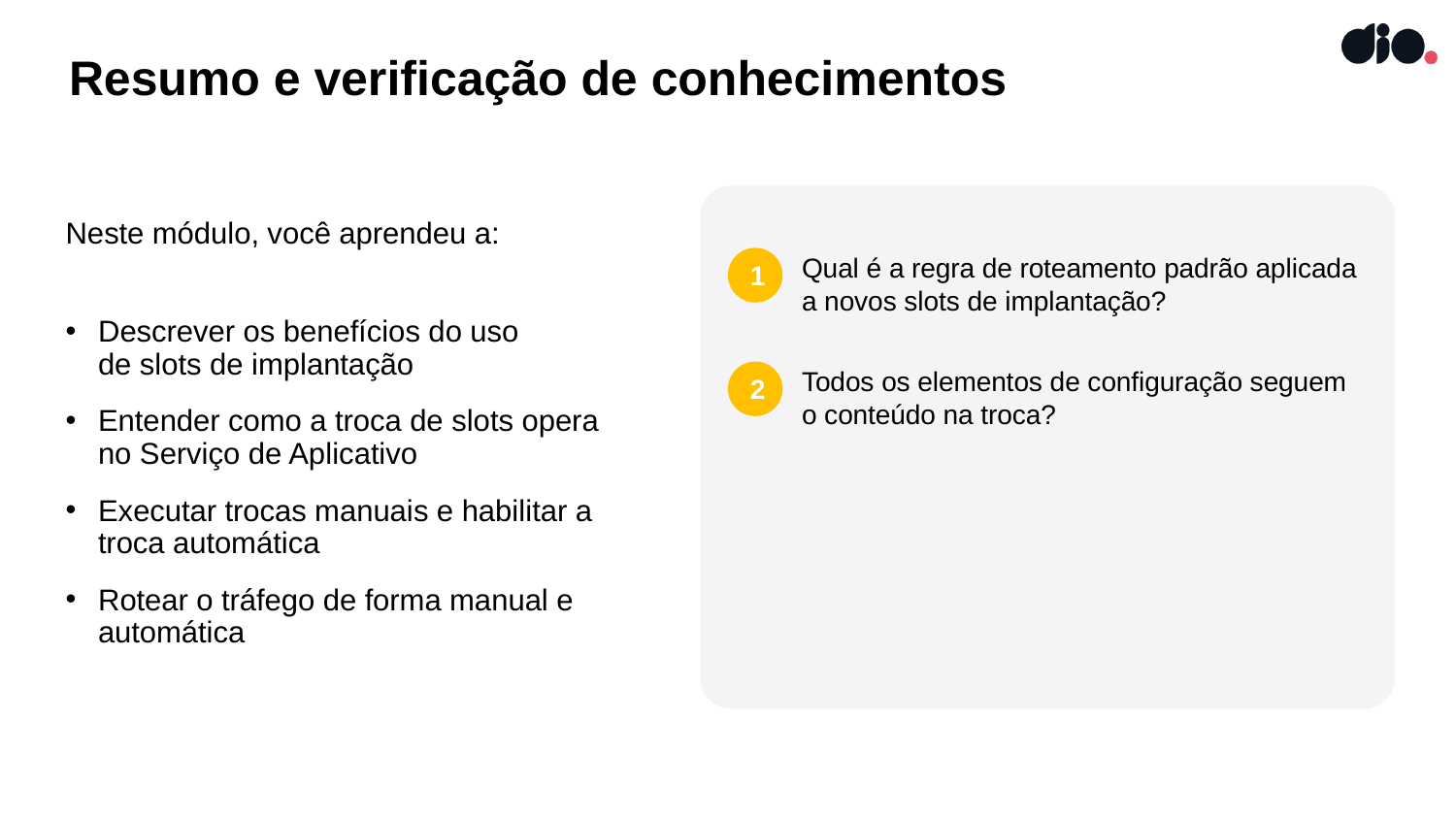

# Resumo e verificação de conhecimentos
Neste módulo, você aprendeu a:

Descrever os benefícios do uso
de slots de implantação
Entender como a troca de slots opera no Serviço de Aplicativo
Executar trocas manuais e habilitar a troca automática
Rotear o tráfego de forma manual e automática

1
Qual é a regra de roteamento padrão aplicada a novos slots de implantação?
2
Todos os elementos de configuração seguem o conteúdo na troca?